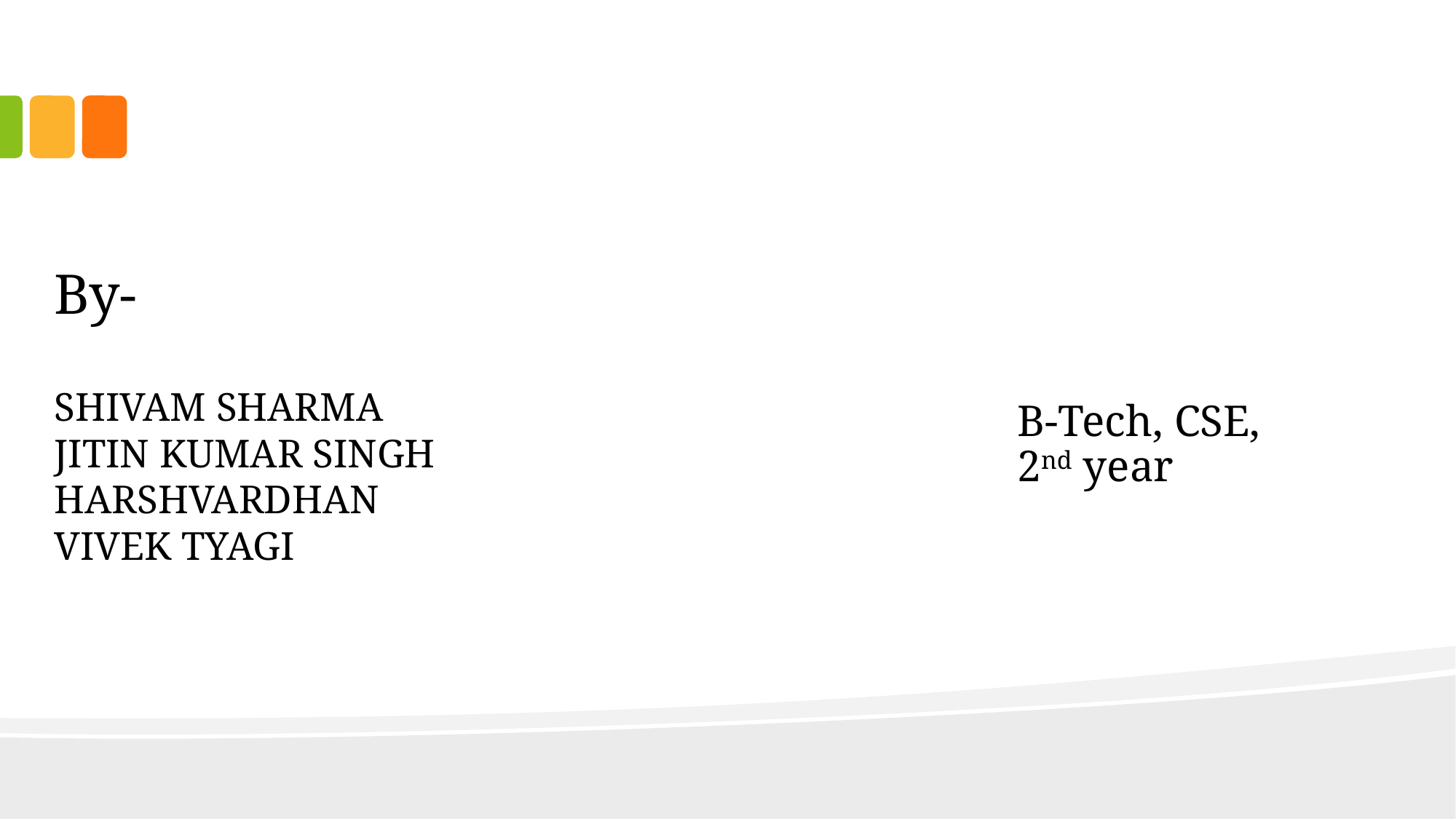

# By-
SHIVAM SHARMA
JITIN KUMAR SINGH
HARSHVARDHAN
VIVEK TYAGI
B-Tech, CSE, 2nd year